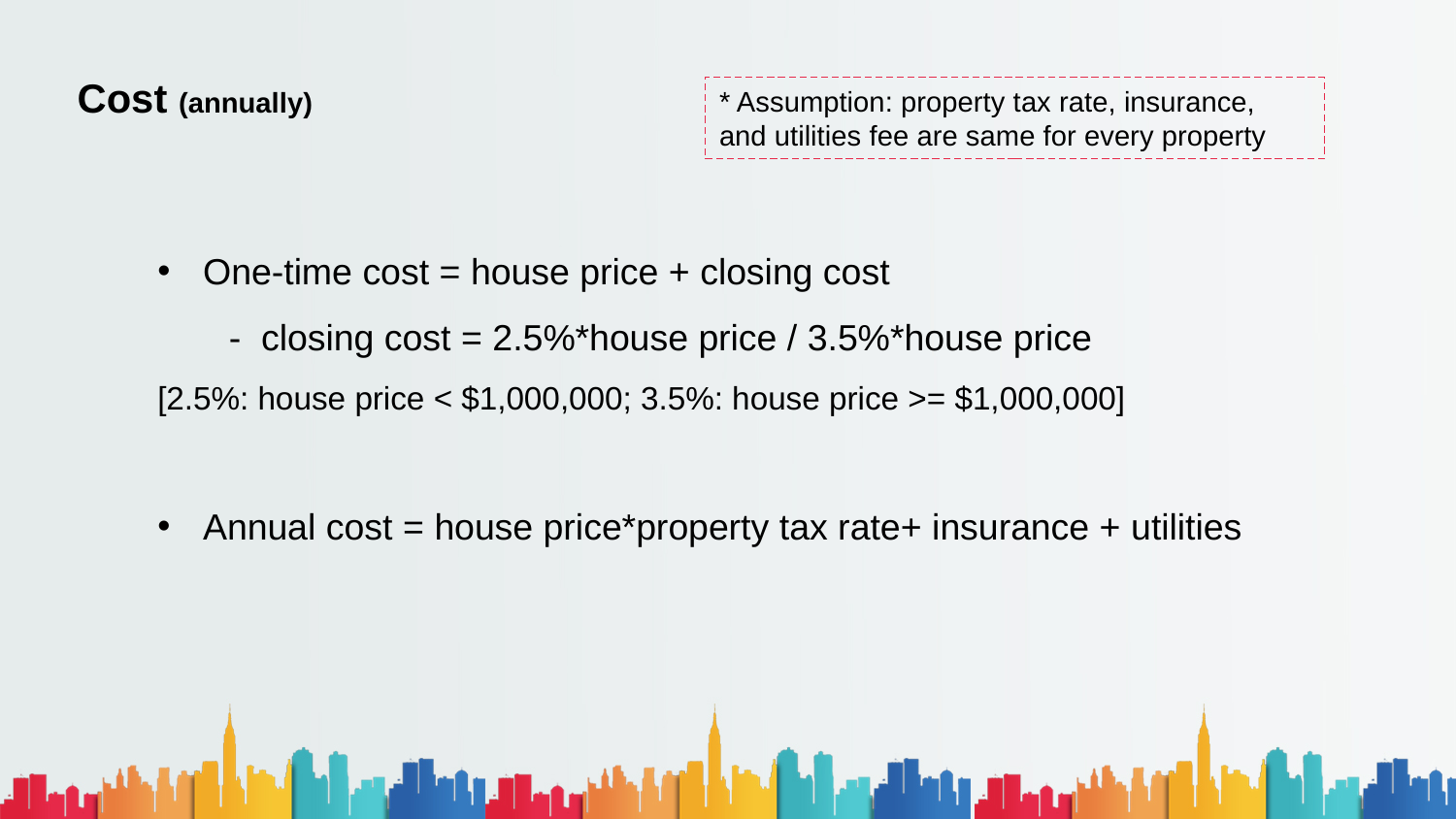

Cost (annually)
* Assumption: property tax rate, insurance, and utilities fee are same for every property
One-time cost = house price + closing cost
       -  closing cost = 2.5%*house price / 3.5%*house price
[2.5%: house price < $1,000,000; 3.5%: house price >= $1,000,000]

Annual cost = house price*property tax rate+ insurance + utilities